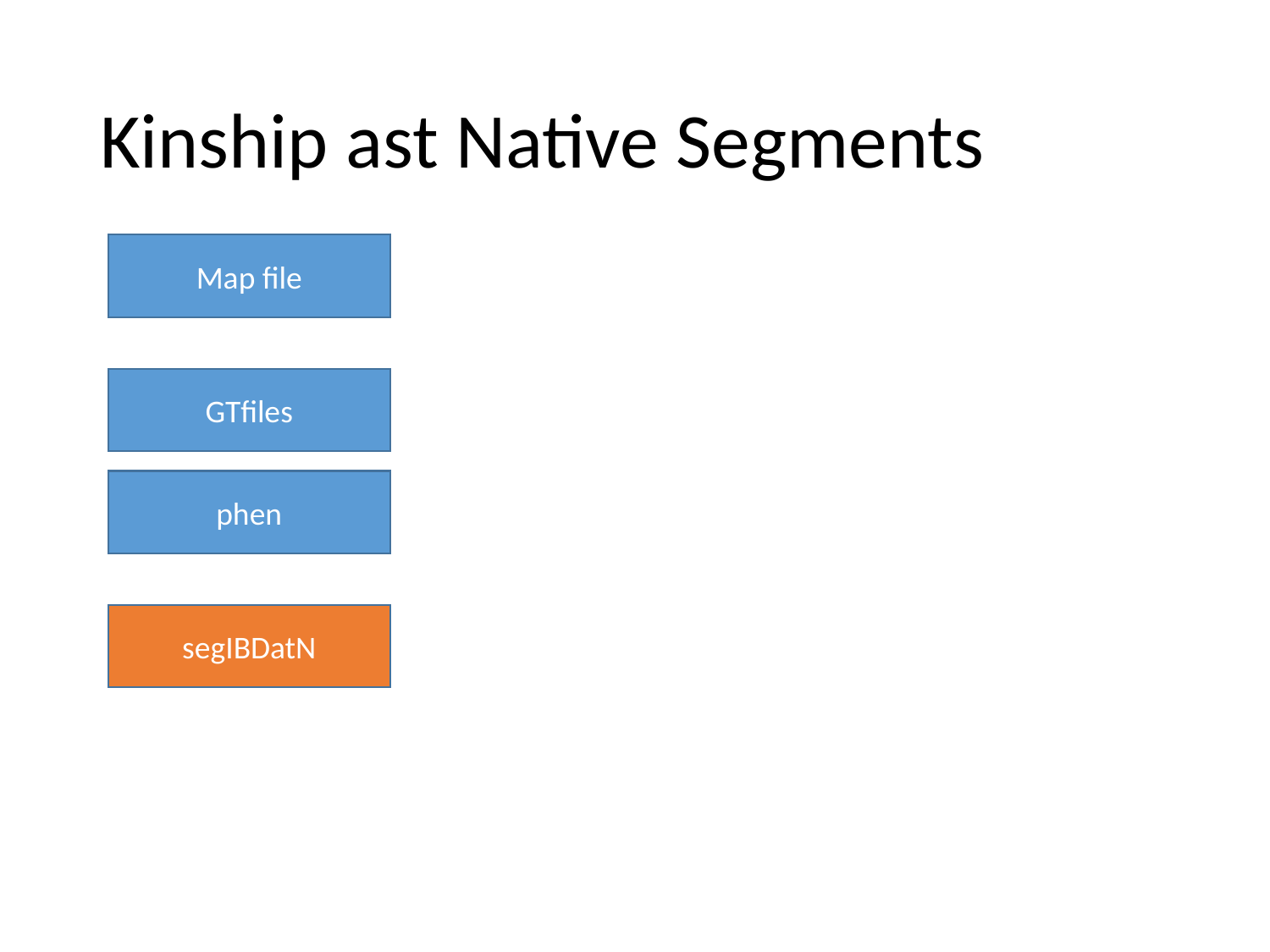

# Kinship ast Native Segments
Map file
GTfiles
phen
segIBDatN